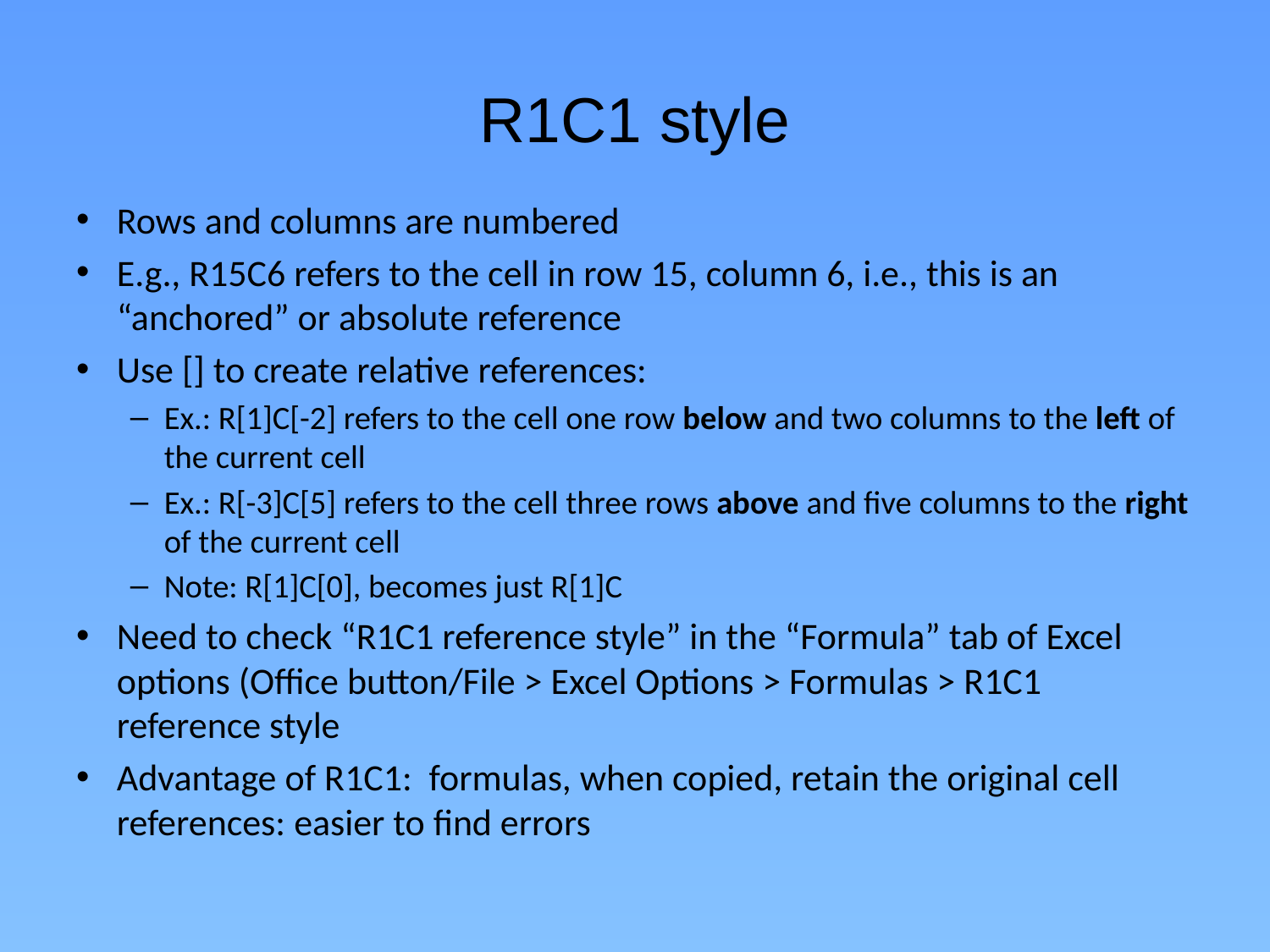

# R1C1 style
Rows and columns are numbered
E.g., R15C6 refers to the cell in row 15, column 6, i.e., this is an “anchored” or absolute reference
Use [] to create relative references:
Ex.: R[1]C[-2] refers to the cell one row below and two columns to the left of the current cell
Ex.: R[-3]C[5] refers to the cell three rows above and five columns to the right of the current cell
Note: R[1]C[0], becomes just R[1]C
Need to check “R1C1 reference style” in the “Formula” tab of Excel options (Office button/File > Excel Options > Formulas > R1C1 reference style
Advantage of R1C1:  formulas, when copied, retain the original cell references: easier to find errors